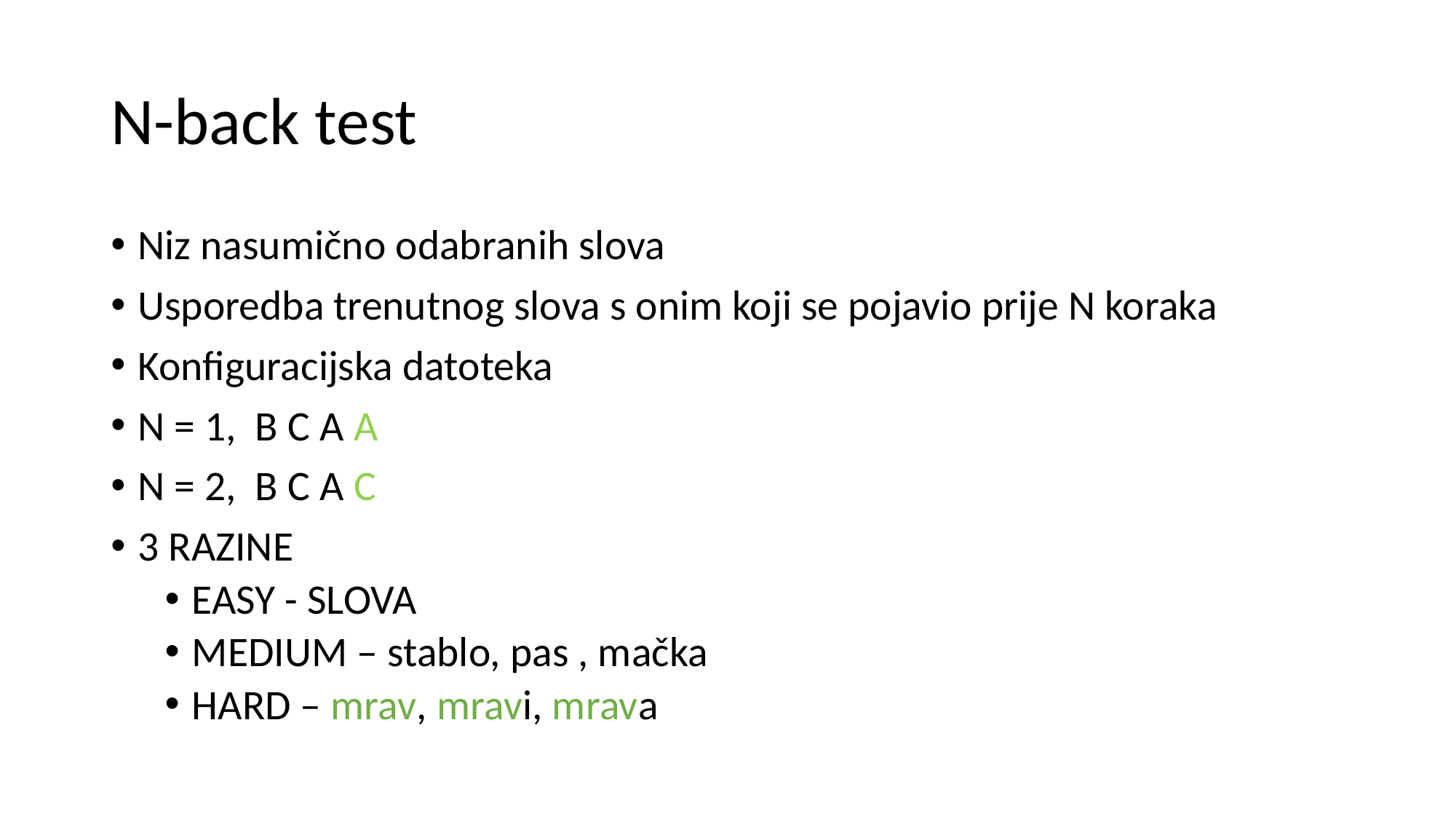

# N-back test
Niz nasumično odabranih slova
Usporedba trenutnog slova s onim koji se pojavio prije N koraka
Konfiguracijska datoteka
N = 1,  B C A A
N = 2,  B C A C
3 RAZINE
EASY - SLOVA
MEDIUM – stablo, pas , mačka
HARD – mrav, mravi, mrava